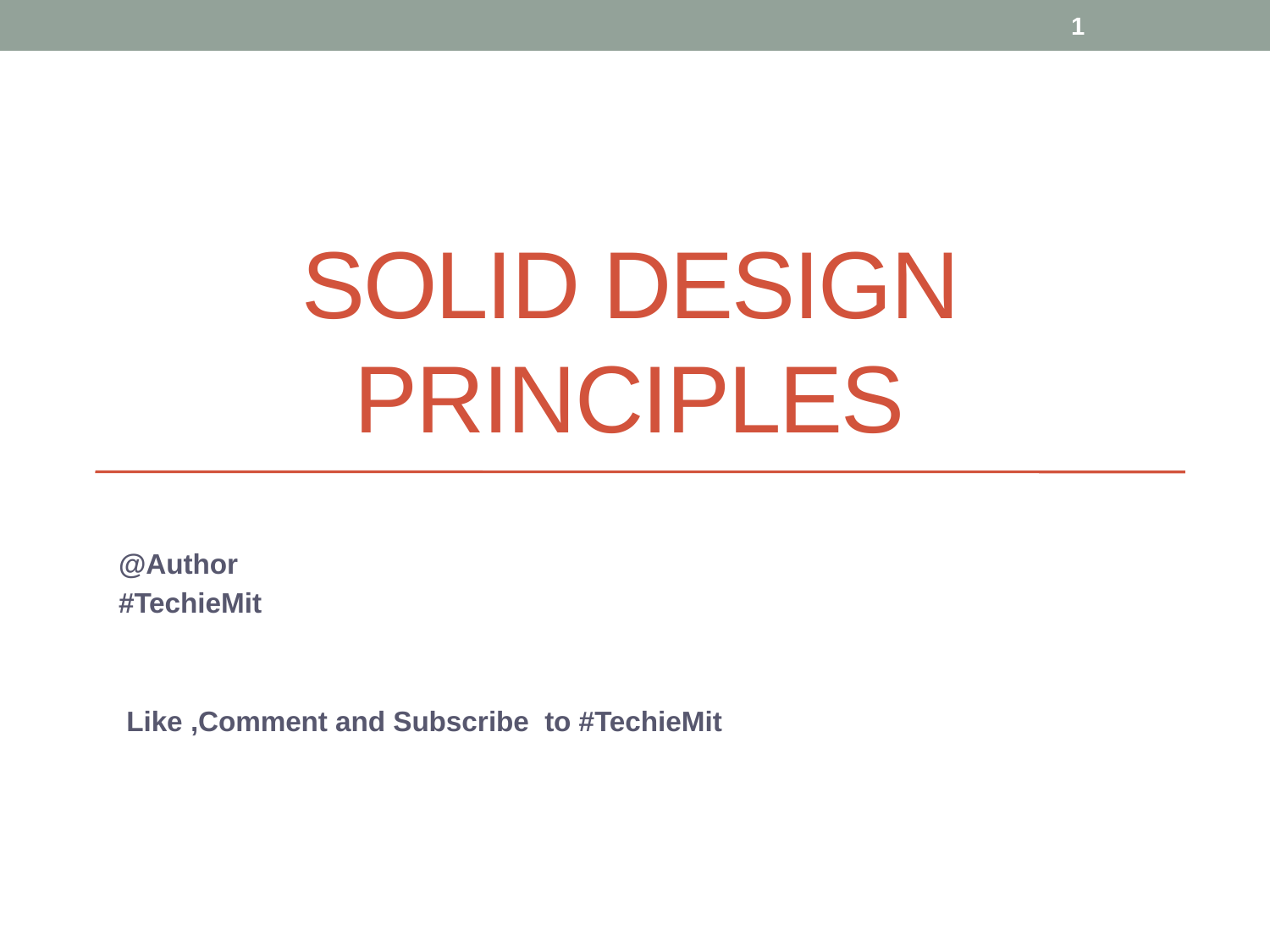

1
# SOLID DESIGN PRINCIPLES
@Author
#TechieMit

 Like ,Comment and Subscribe  to #TechieMit